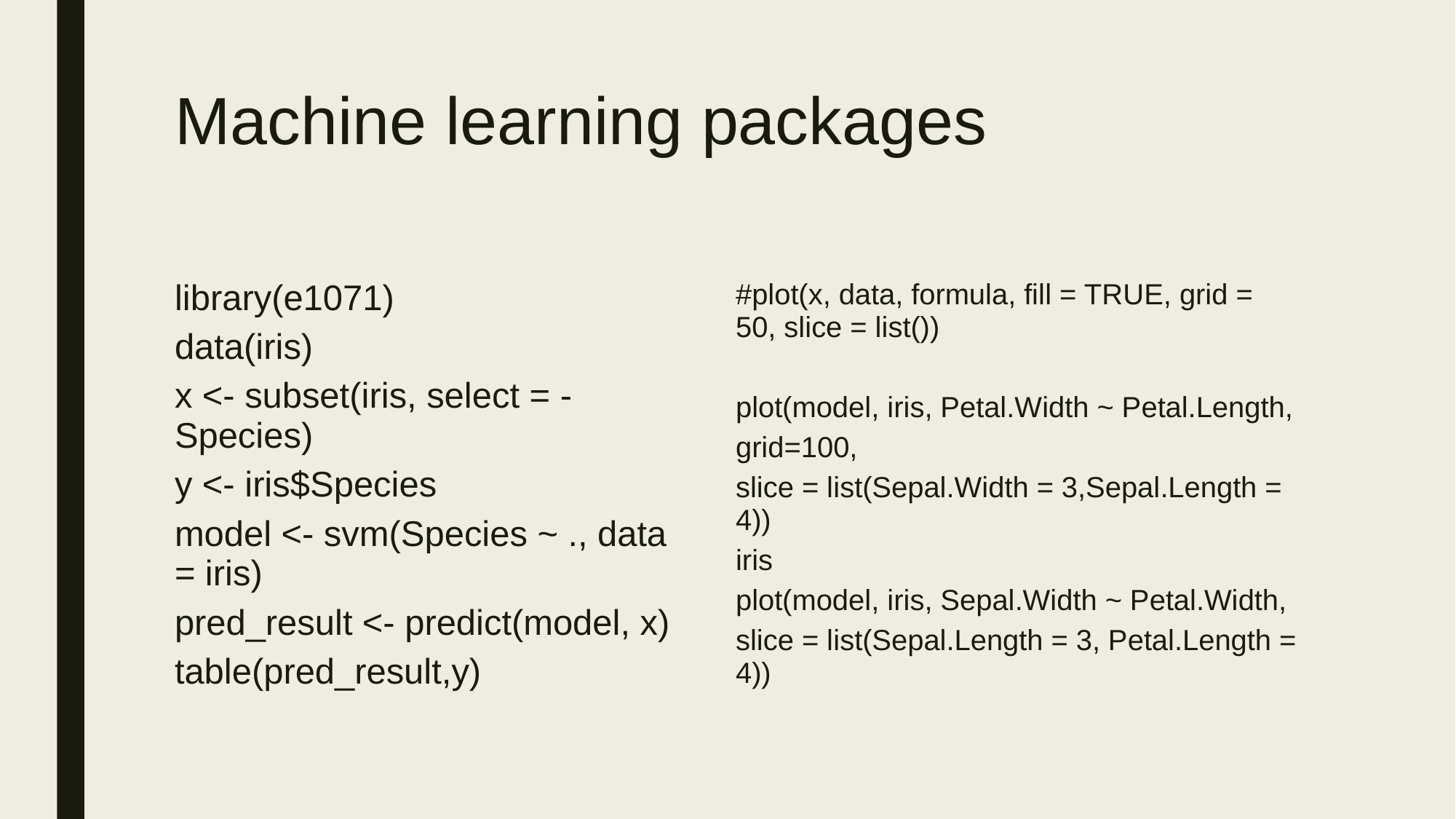

# Machine learning packages
library(e1071)
data(iris)
x <- subset(iris, select = -Species)
y <- iris$Species
model <- svm(Species ~ ., data = iris)
pred_result <- predict(model, x)
table(pred_result,y)

#plot(x, data, formula, fill = TRUE, grid = 50, slice = list())

plot(model, iris, Petal.Width ~ Petal.Length,
grid=100,
slice = list(Sepal.Width = 3,Sepal.Length = 4))
iris
plot(model, iris, Sepal.Width ~ Petal.Width,
slice = list(Sepal.Length = 3, Petal.Length = 4))